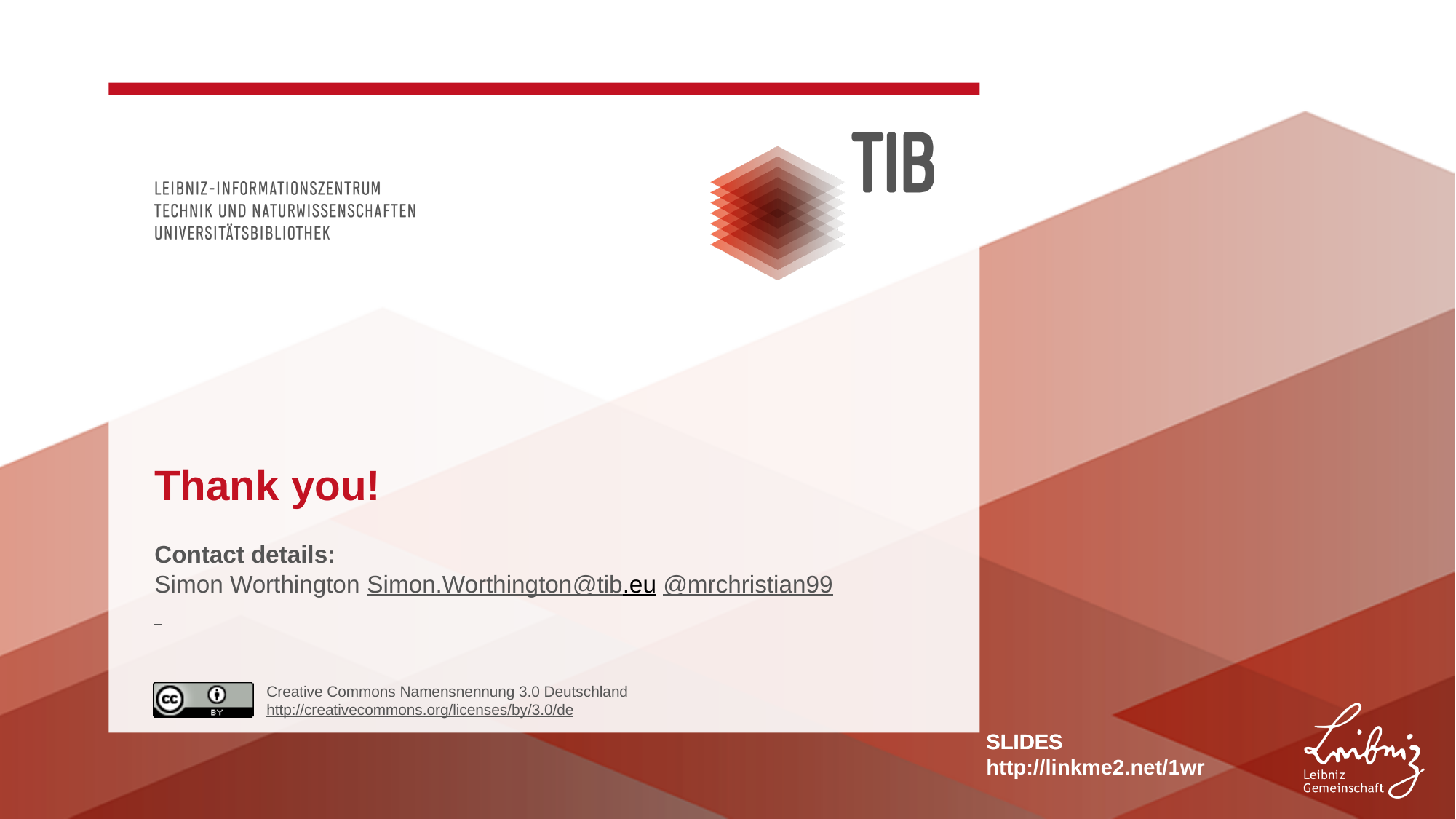

# Thank you!
Contact details:
Simon Worthington Simon.Worthington@tib.eu @mrchristian99

SLIDES
http://linkme2.net/1wr

SLIDES